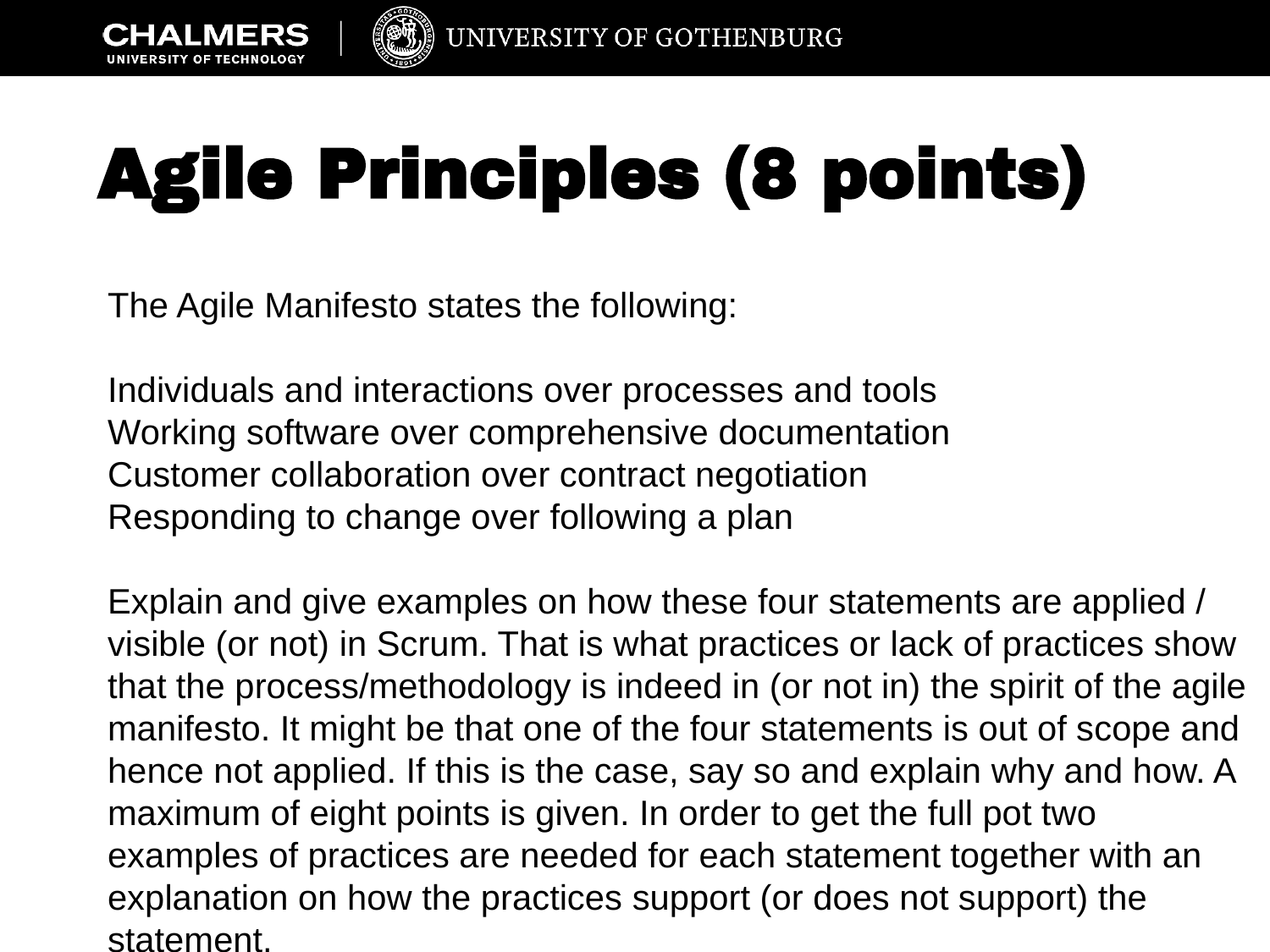

# Agile Principles (8 points)
The Agile Manifesto states the following:
Individuals and interactions over processes and tools
Working software over comprehensive documentation
Customer collaboration over contract negotiation
Responding to change over following a plan
Explain and give examples on how these four statements are applied / visible (or not) in Scrum. That is what practices or lack of practices show that the process/methodology is indeed in (or not in) the spirit of the agile manifesto. It might be that one of the four statements is out of scope and hence not applied. If this is the case, say so and explain why and how. A maximum of eight points is given. In order to get the full pot two examples of practices are needed for each statement together with an explanation on how the practices support (or does not support) the statement.